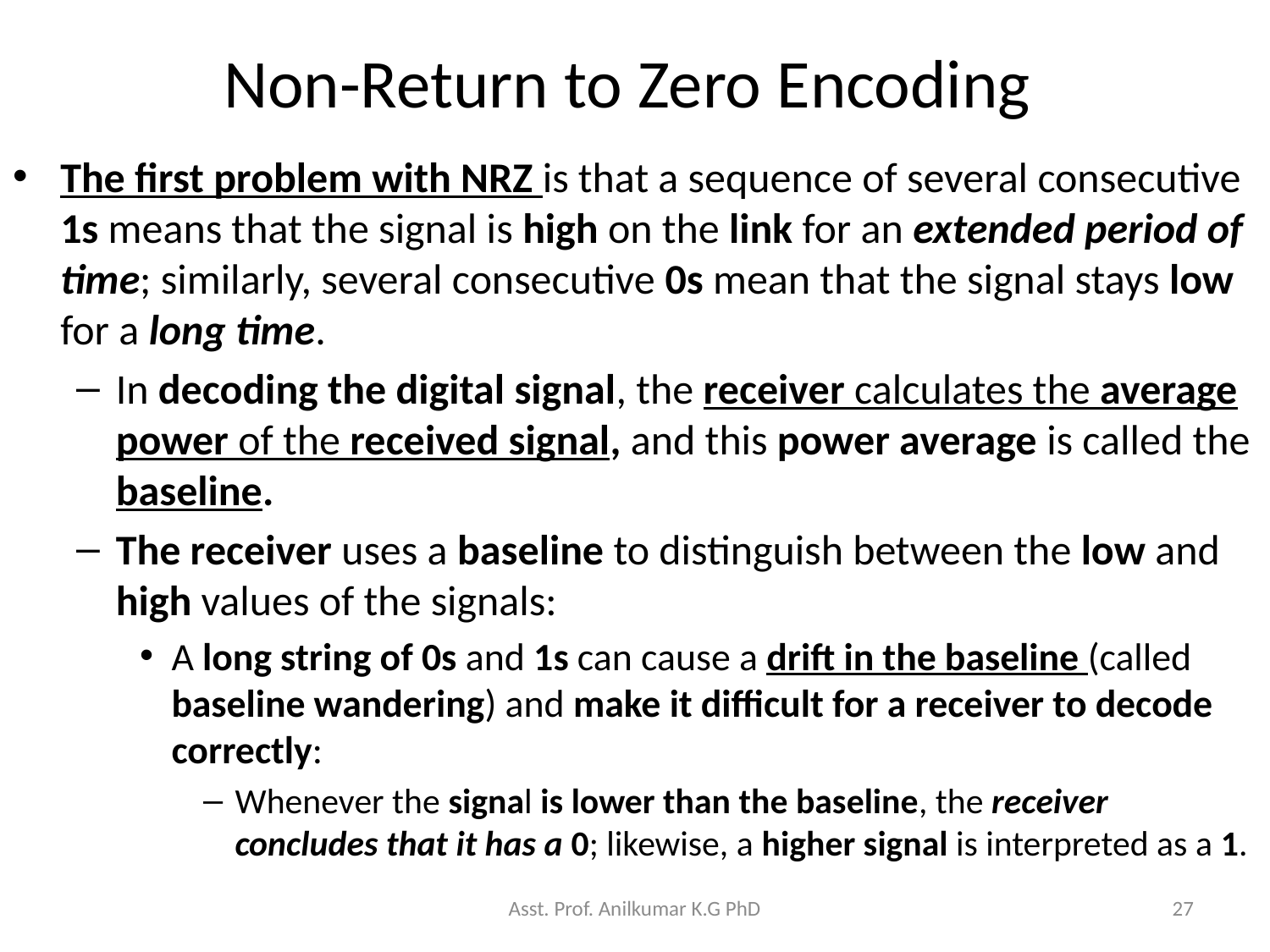

# Non-Return to Zero Encoding
The first problem with NRZ is that a sequence of several consecutive 1s means that the signal is high on the link for an extended period of time; similarly, several consecutive 0s mean that the signal stays low for a long time.
In decoding the digital signal, the receiver calculates the average power of the received signal, and this power average is called the baseline.
The receiver uses a baseline to distinguish between the low and high values of the signals:
A long string of 0s and 1s can cause a drift in the baseline (called baseline wandering) and make it difficult for a receiver to decode correctly:
Whenever the signal is lower than the baseline, the receiver concludes that it has a 0; likewise, a higher signal is interpreted as a 1.

Asst. Prof. Anilkumar K.G PhD
27